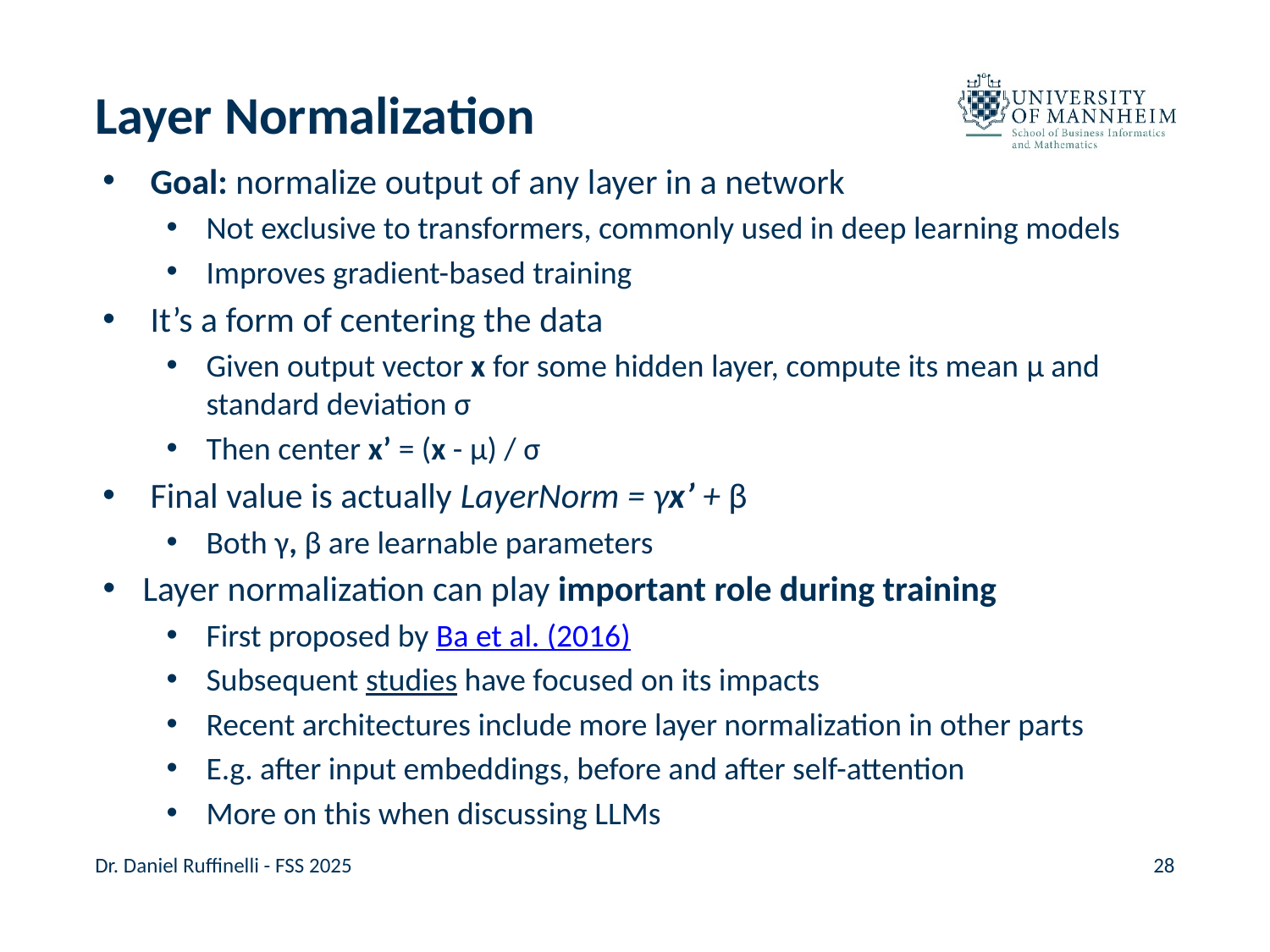

# Layer Normalization
Goal: normalize output of any layer in a network
Not exclusive to transformers, commonly used in deep learning models
Improves gradient-based training
It’s a form of centering the data
Given output vector x for some hidden layer, compute its mean μ and standard deviation σ
Then center x’ = (x - μ) / σ
Final value is actually LayerNorm = γx’ + β
Both γ, β are learnable parameters
Layer normalization can play important role during training
First proposed by Ba et al. (2016)
Subsequent studies have focused on its impacts
Recent architectures include more layer normalization in other parts
E.g. after input embeddings, before and after self-attention
More on this when discussing LLMs

Dr. Daniel Ruffinelli - FSS 2025
28